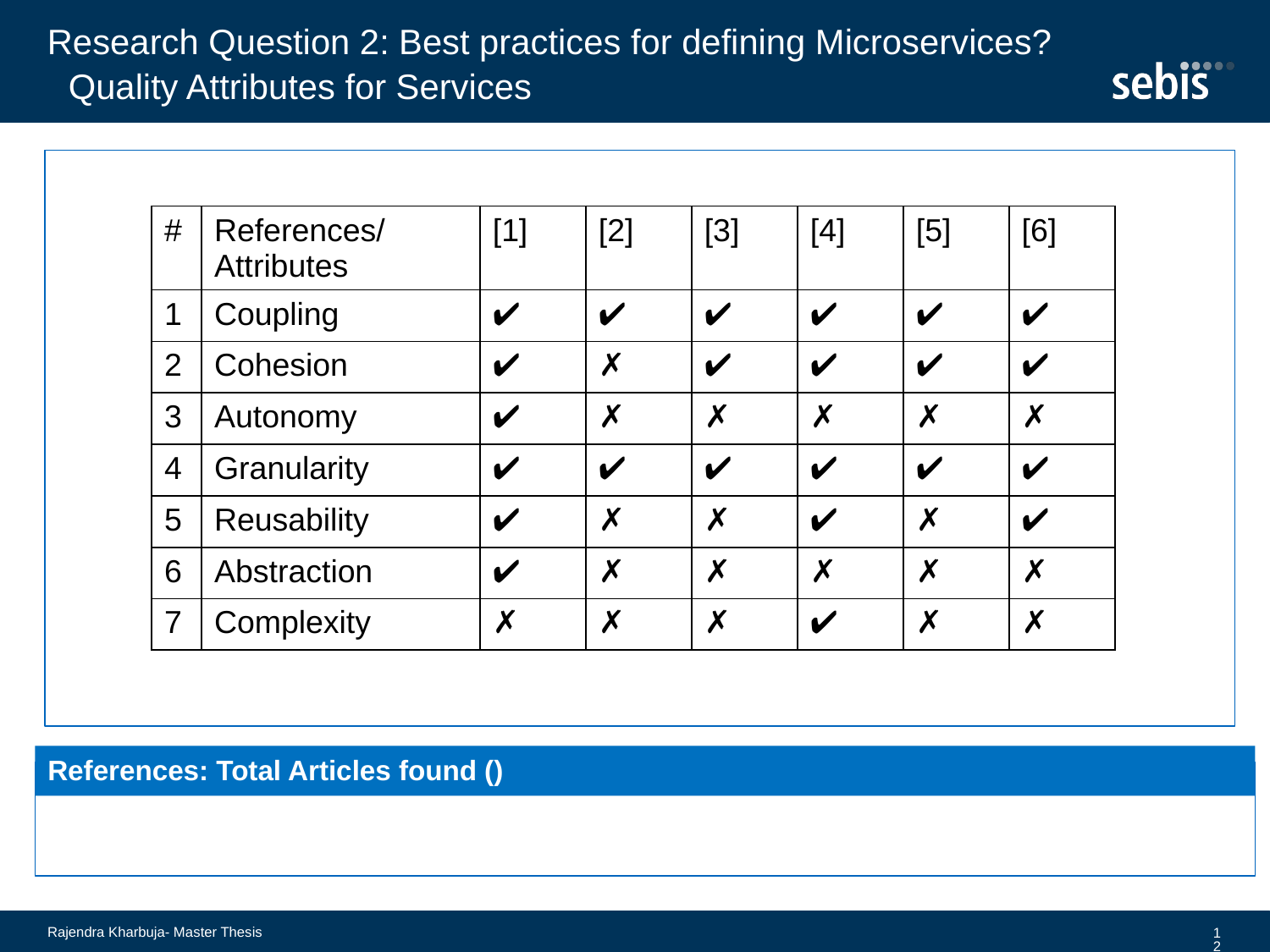

# Research Question 2: Best practices for defining Microservices?
Quality Attributes for Services

| # | References/Attributes | [1] | [2] | [3] | [4] | [5] | [6] |
| --- | --- | --- | --- | --- | --- | --- | --- |
| 1 | Coupling | ✔ | ✔ | ✔ | ✔ | ✔ | ✔ |
| 2 | Cohesion | ✔ | ✗ | ✔ | ✔ | ✔ | ✔ |
| 3 | Autonomy | ✔ | ✗ | ✗ | ✗ | ✗ | ✗ |
| 4 | Granularity | ✔ | ✔ | ✔ | ✔ | ✔ | ✔ |
| 5 | Reusability | ✔ | ✗ | ✗ | ✔ | ✗ | ✔ |
| 6 | Abstraction | ✔ | ✗ | ✗ | ✗ | ✗ | ✗ |
| 7 | Complexity | ✗ | ✗ | ✗ | ✔ | ✗ | ✗ |
References: Total Articles found ()

Rajendra Kharbuja- Master Thesis
12